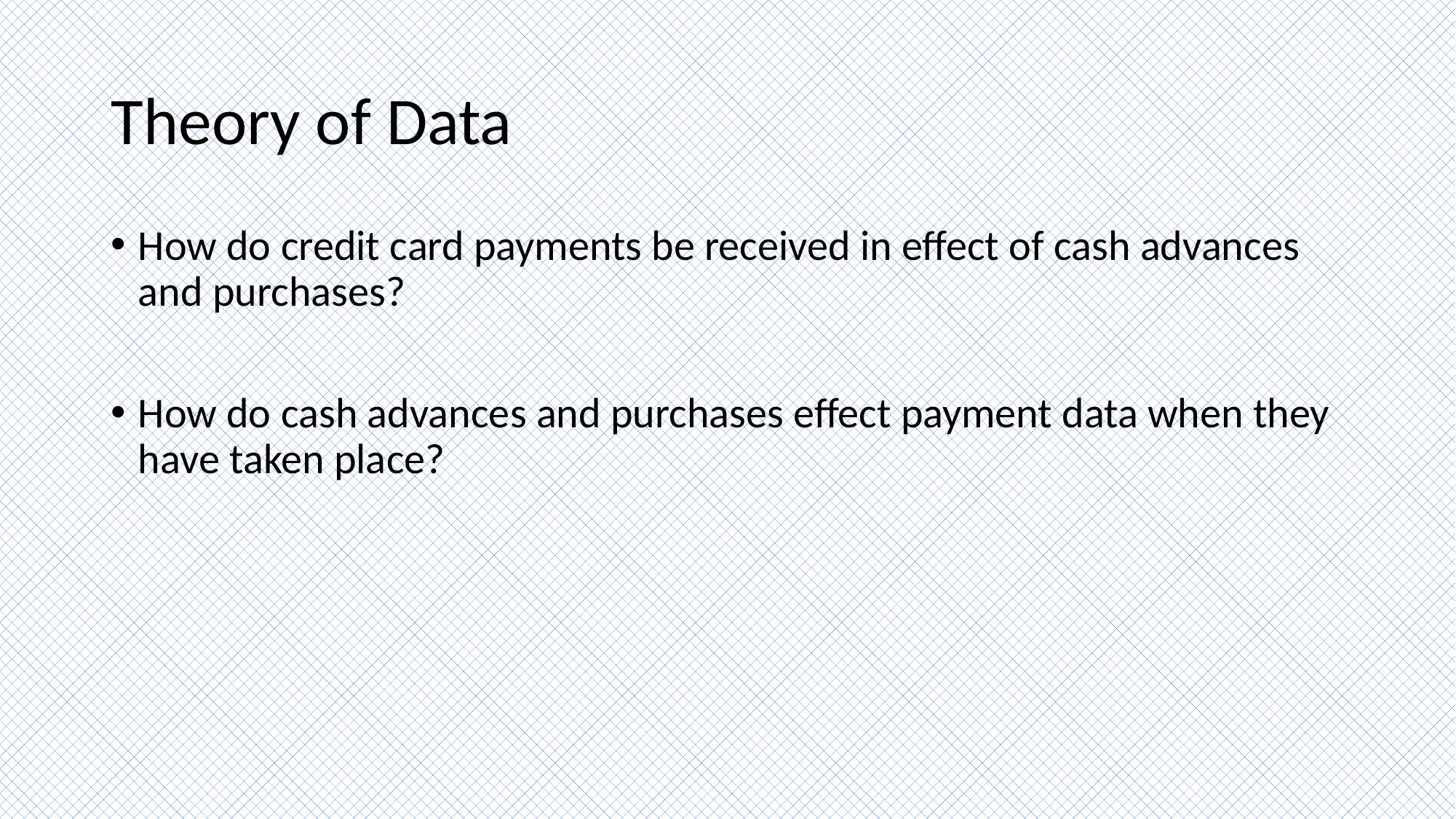

# Theory of Data
How do credit card payments be received in effect of cash advances and purchases?

How do cash advances and purchases effect payment data when they have taken place?